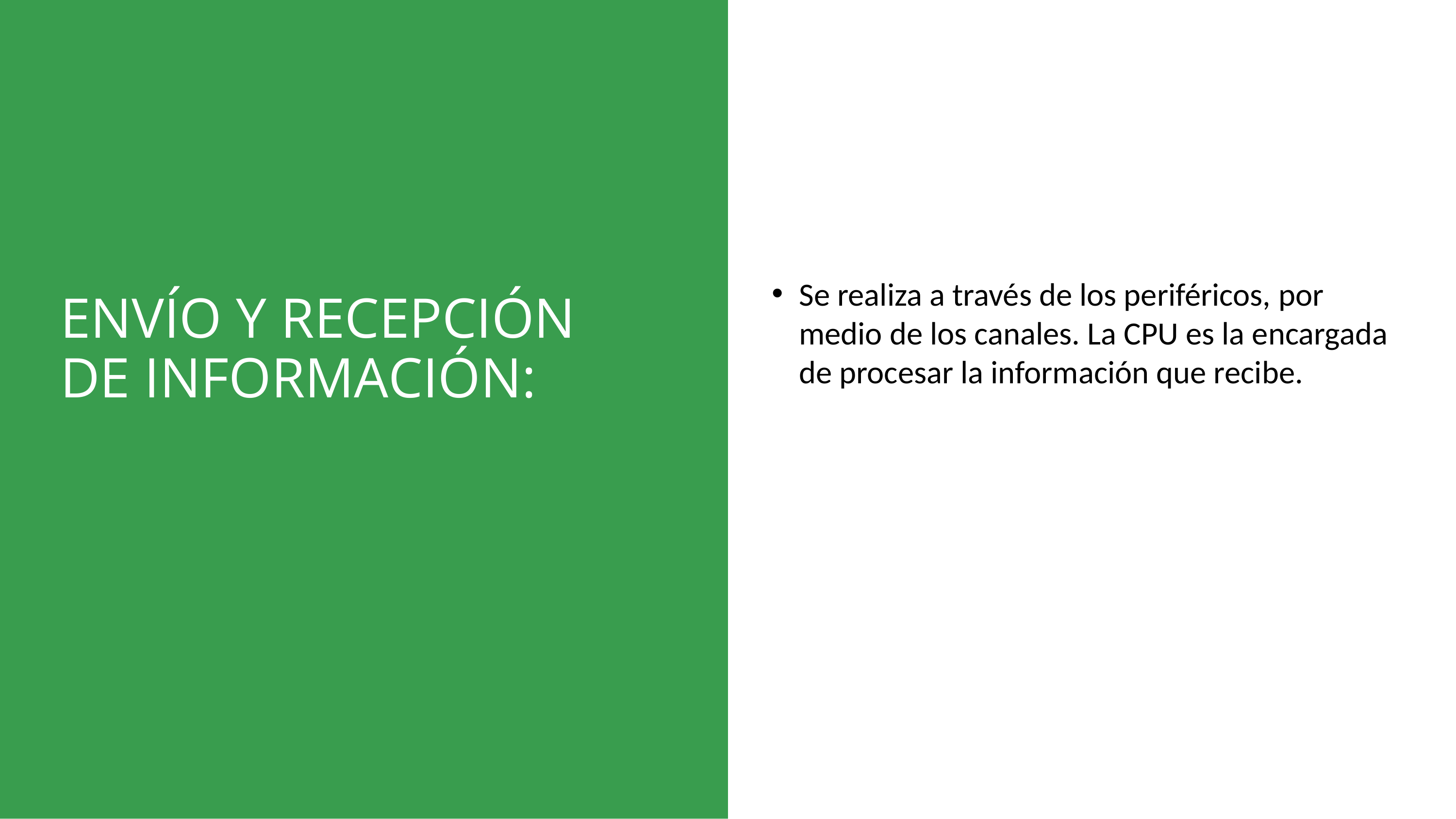

Se realiza a través de los periféricos, por medio de los canales. La CPU es la encargada de procesar la información que recibe.

ENVÍO Y RECEPCIÓN DE INFORMACIÓN: